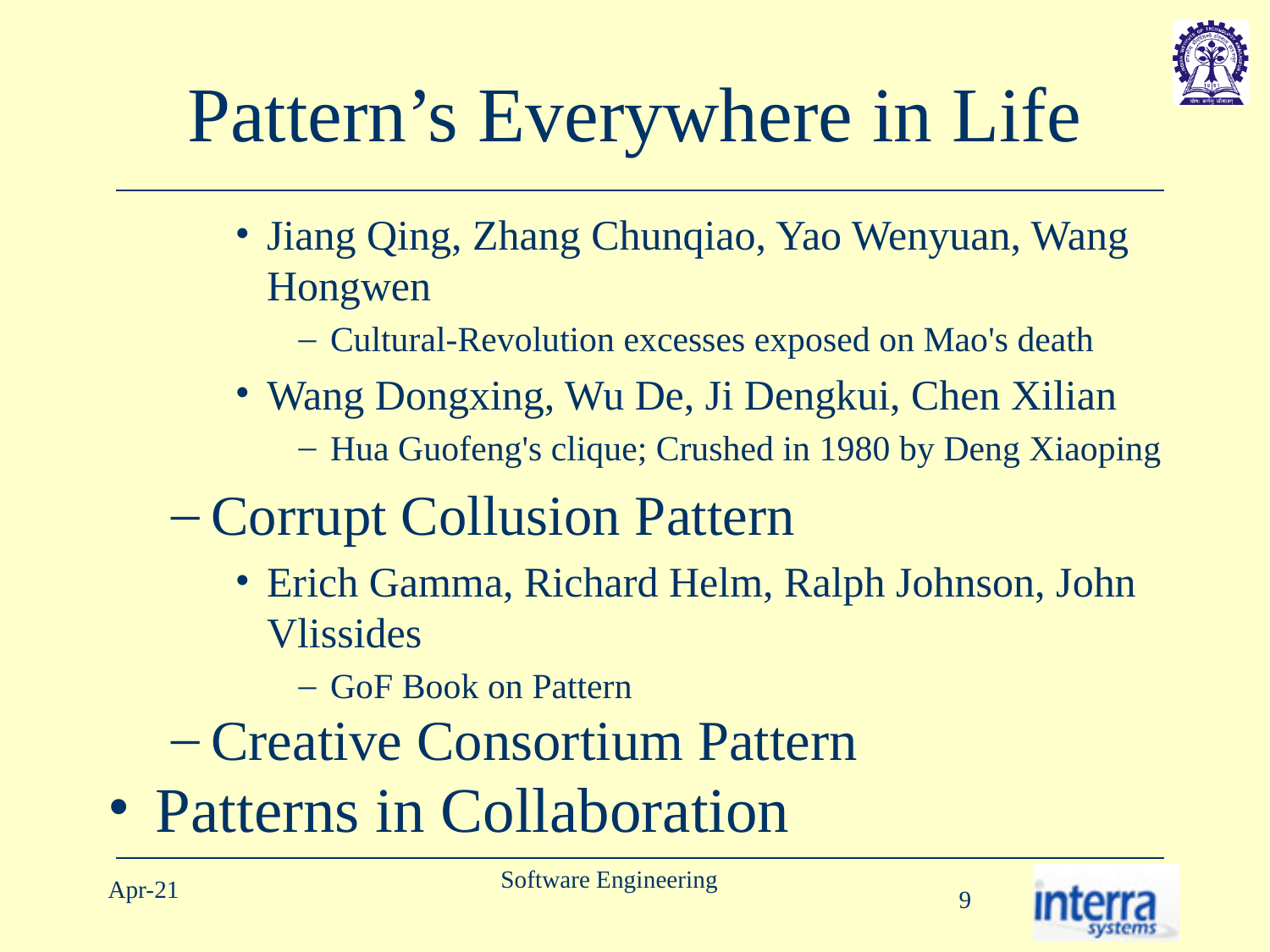

# Pattern’s Everywhere in Life
Jiang Qing, Zhang Chunqiao, Yao Wenyuan, Wang Hongwen
Cultural-Revolution excesses exposed on Mao's death
Wang Dongxing, Wu De, Ji Dengkui, Chen Xilian
Hua Guofeng's clique; Crushed in 1980 by Deng Xiaoping
Corrupt Collusion Pattern
Erich Gamma, Richard Helm, Ralph Johnson, John Vlissides
GoF Book on Pattern
Creative Consortium Pattern
Patterns in Collaboration

Software Engineering
Apr-21